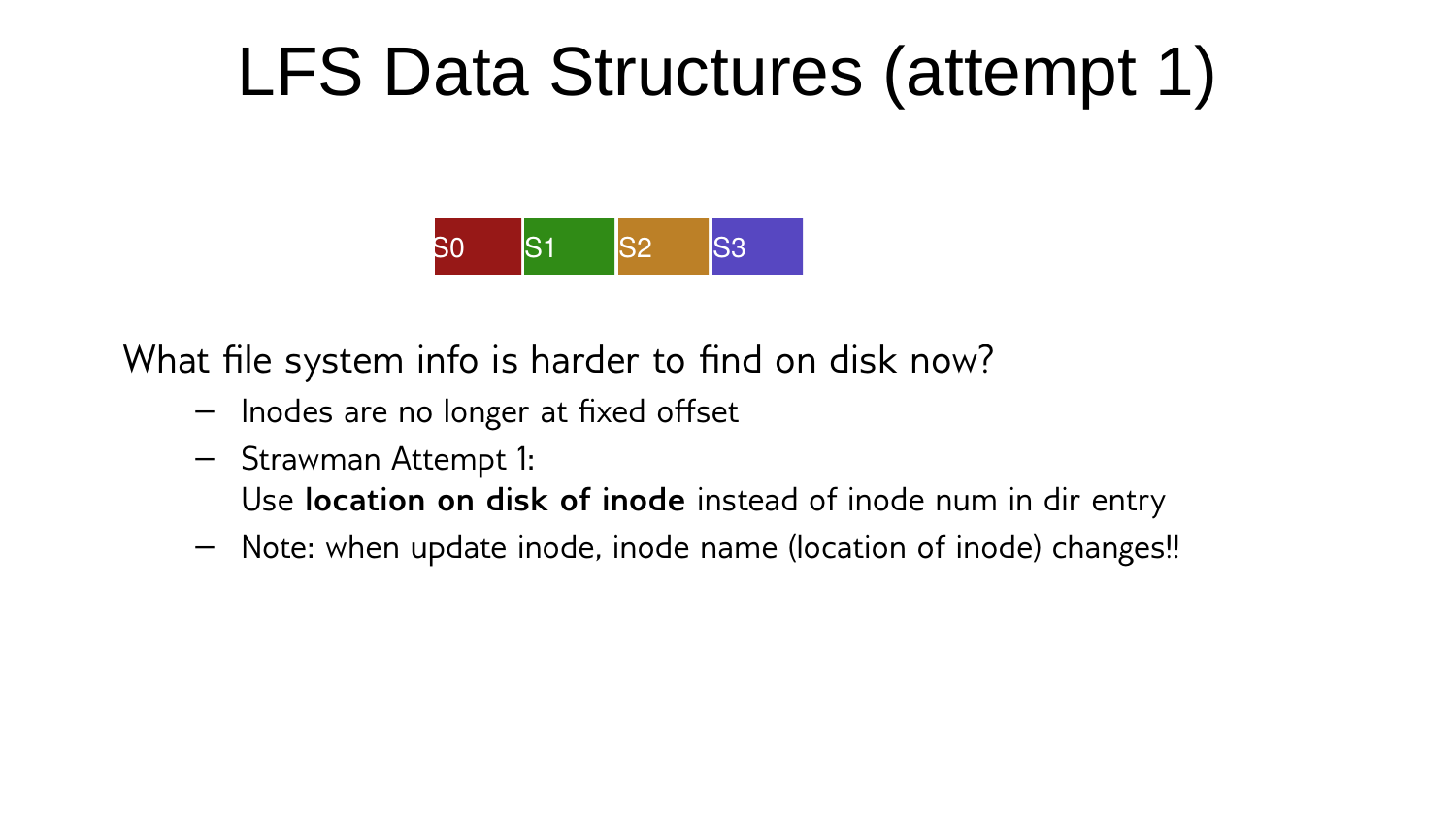

# LFS Data Structures (attempt 1)
S0

S1
S2
S3
What file system info is harder to find on disk now?
Inodes are no longer at fixed offset
Strawman Attempt 1:
Use location on disk of inode instead of inode num in dir entry
Note: when update inode, inode name (location of inode) changes!!